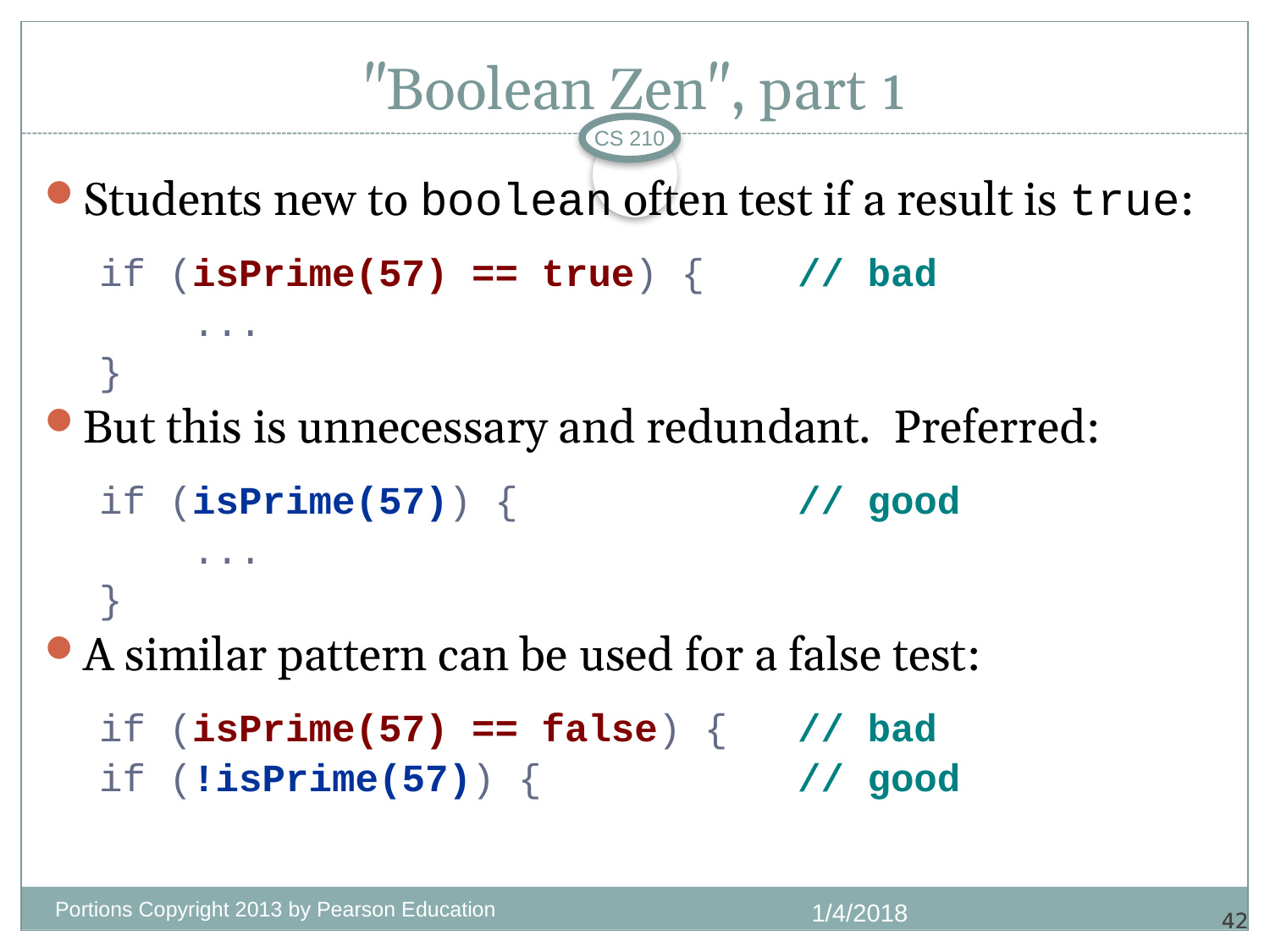

# "Boolean Zen", part 1
CS 210
Students new to boolean often test if a result is true:

if (isPrime(57) == true) {    // bad
    ...
}
But this is unnecessary and redundant.  Preferred:

if (isPrime(57)) {            // good
    ...
}
A similar pattern can be used for a false test:

if (isPrime(57) == false) {   // bad
if (!isPrime(57)) {           // good
Portions Copyright 2013 by Pearson Education
1/4/2018